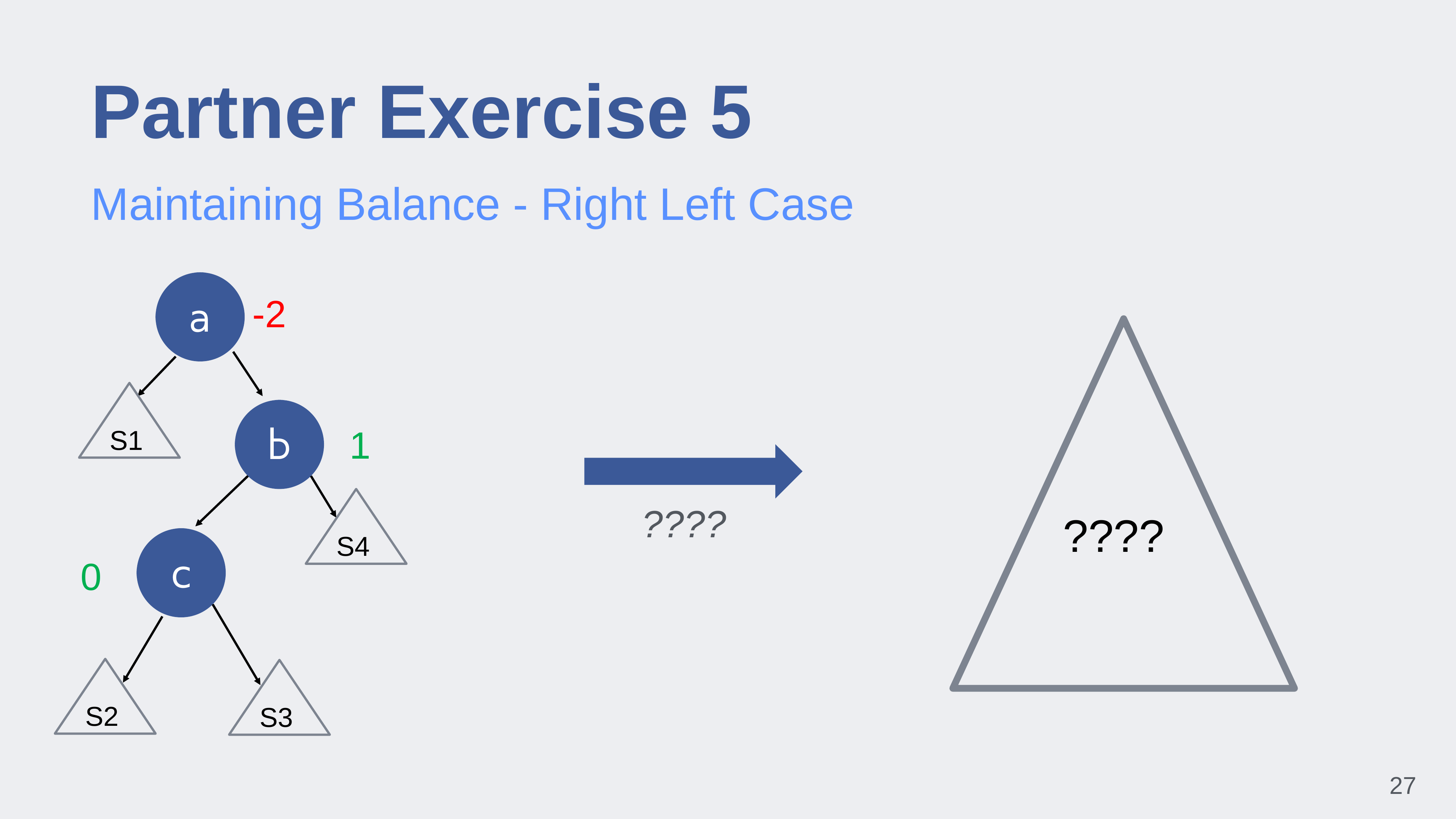

# Partner Exercise 5
Maintaining Balance - Right Left Case
a
-2
S1
b
1
S4
c
0
S2
S3

????
????
27